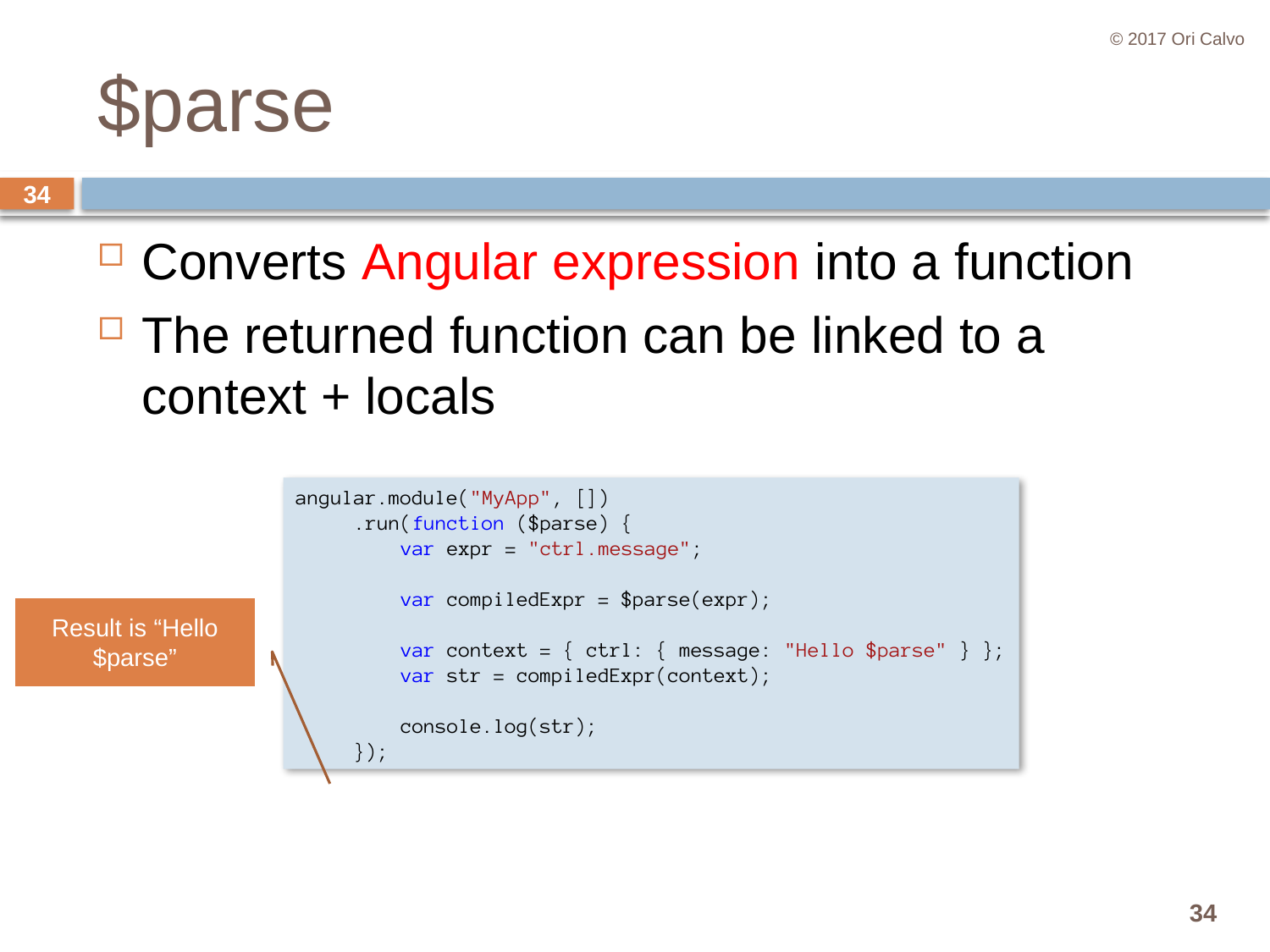

© 2017 Ori Calvo
# $parse
34
Converts Angular expression into a function
The returned function can be linked to a context + locals

angular.module("MyApp", [])
     .run(function ($parse) {
         var expr = "ctrl.message";

         var compiledExpr = $parse(expr);

         var context = { ctrl: { message: "Hello $parse" } };
         var str = compiledExpr(context);

         console.log(str);
     });
Result is “Hello $parse”